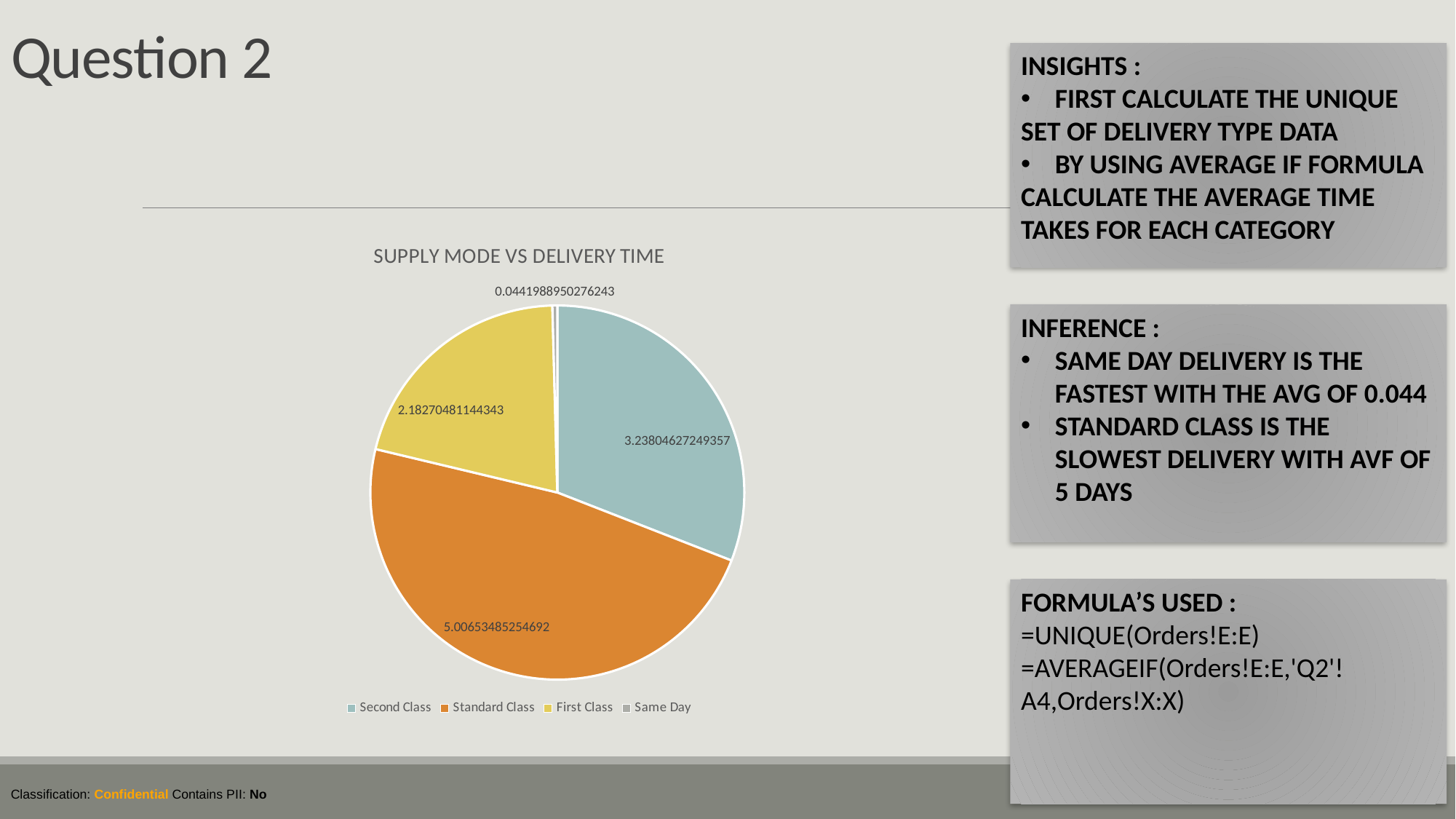

# Question 2
INSIGHTS :
FIRST CALCULATE THE UNIQUE
SET OF DELIVERY TYPE DATA
BY USING AVERAGE IF FORMULA
CALCULATE THE AVERAGE TIME TAKES FOR EACH CATEGORY

### Chart: SUPPLY MODE VS DELIVERY TIME

| Category |  |
|---|---|
| Second Class | 3.2380462724935732 |
| Standard Class | 5.006534852546917 |
| First Class | 2.182704811443433 |
| Same Day | 0.04419889502762431 |
INFERENCE :
SAME DAY DELIVERY IS THE FASTEST WITH THE AVG OF 0.044
STANDARD CLASS IS THE SLOWEST DELIVERY WITH AVF OF 5 DAYS

FORMULA’S USED :
=UNIQUE(Orders!E:E)
=AVERAGEIF(Orders!E:E,'Q2'!A4,Orders!X:X)